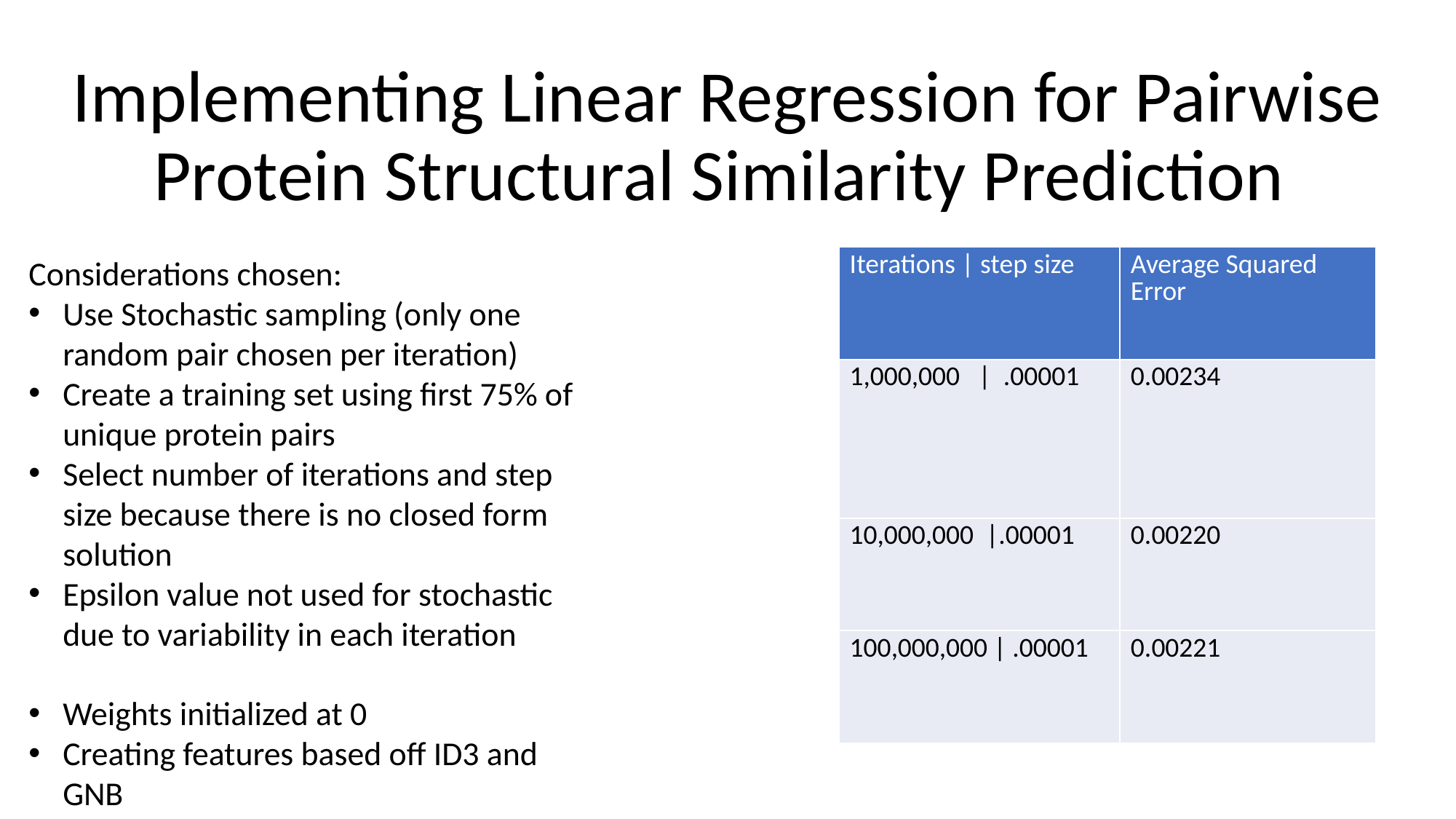

# Implementing Linear Regression for Pairwise Protein Structural Similarity Prediction
Considerations chosen:
Use Stochastic sampling (only one random pair chosen per iteration)
Create a training set using first 75% of unique protein pairs
Select number of iterations and step size because there is no closed form solution
Epsilon value not used for stochastic due to variability in each iteration
Weights initialized at 0
Creating features based off ID3 and GNB
| Iterations | step size | Average Squared Error |
| --- | --- |
| 1,000,000 | .00001 | 0.00234 |
| 10,000,000 |.00001 | 0.00220 |
| 100,000,000 | .00001 | 0.00221 |